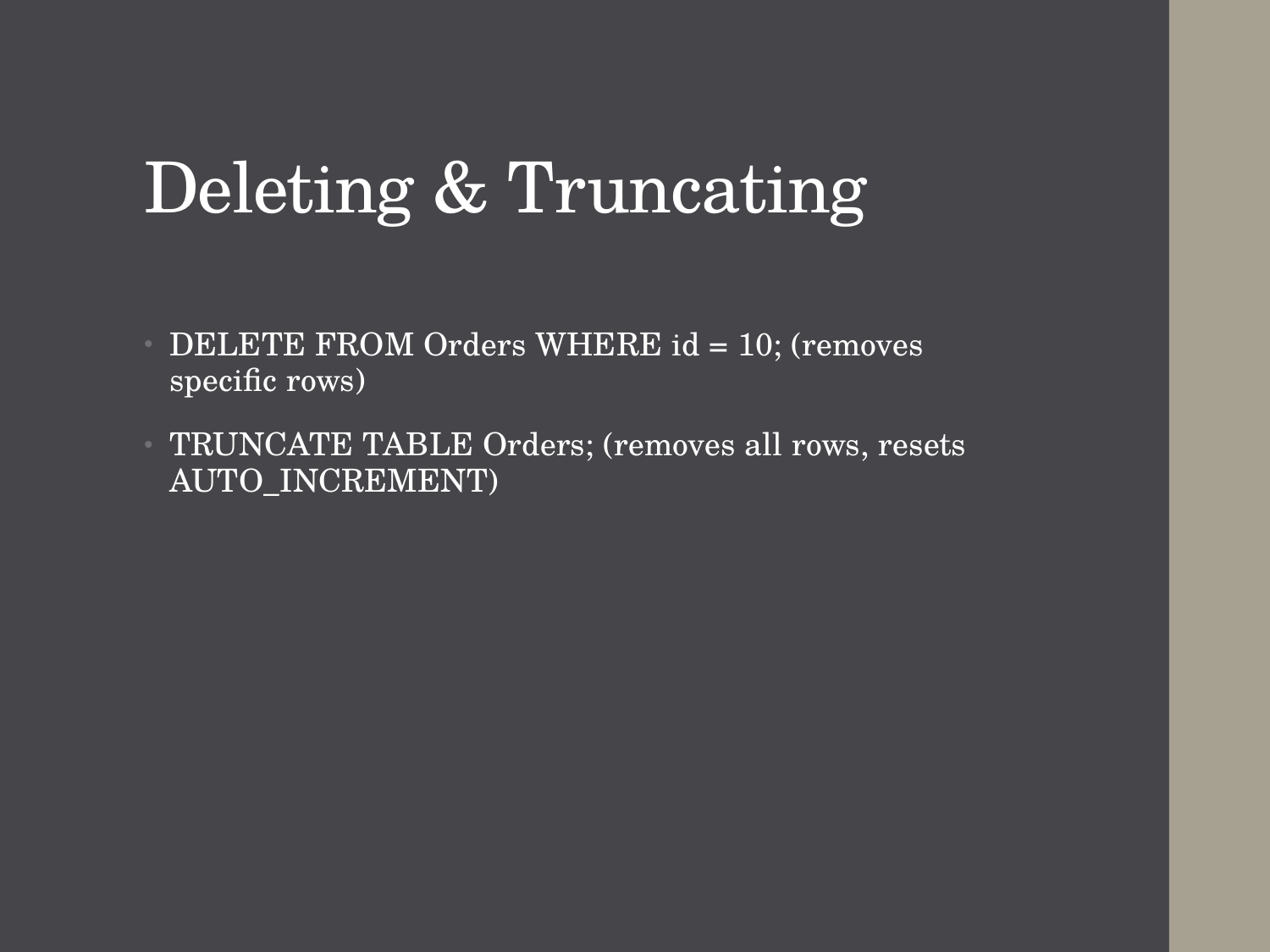

# Deleting & Truncating

DELETE FROM Orders WHERE id = 10; (removes specific rows)
TRUNCATE TABLE Orders; (removes all rows, resets AUTO_INCREMENT)